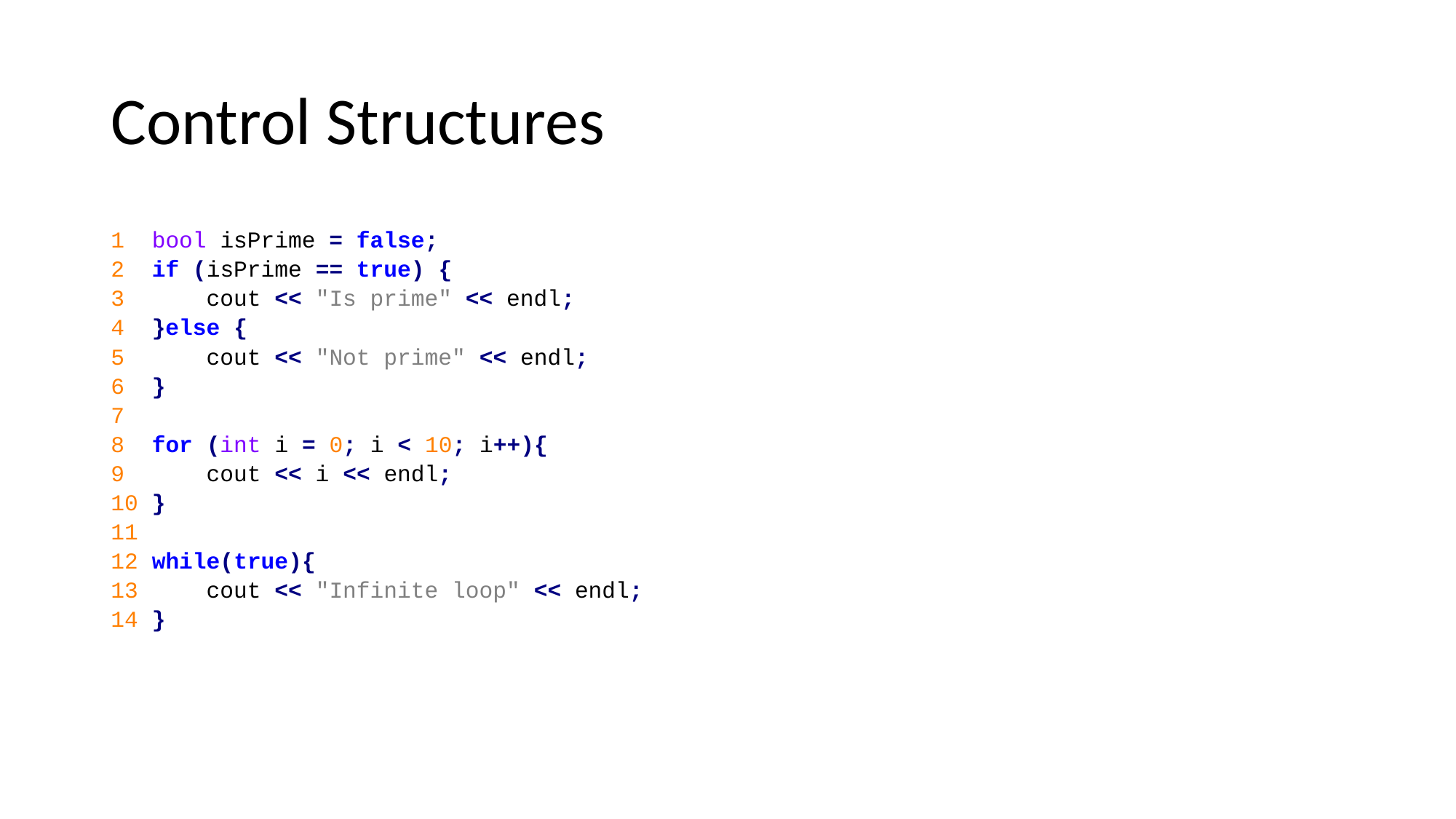

# Control Structures
1  bool isPrime = false;
2  if (isPrime == true) {
3      cout << "Is prime" << endl;
4  }else {
5      cout << "Not prime" << endl;
6  }
7
8  for (int i = 0; i < 10; i++){
9      cout << i << endl;
10 }
11
12 while(true){
13     cout << "Infinite loop" << endl;
14 }